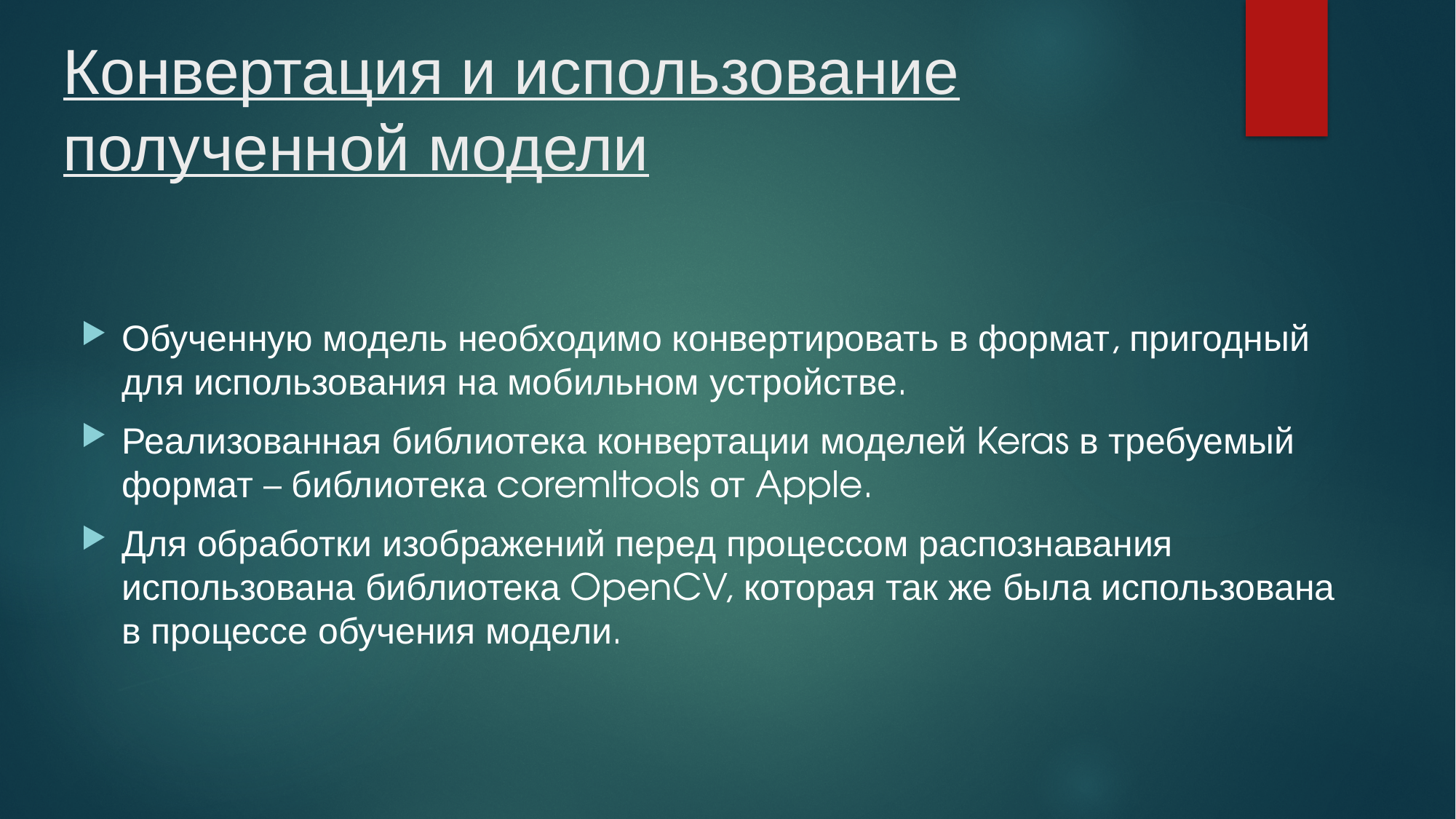

# Конвертация и использование полученной модели
Обученную модель необходимо конвертировать в формат, пригодный для использования на мобильном устройстве.
Реализованная библиотека конвертации моделей Keras в требуемый формат – библиотека coremltools от Apple.
Для обработки изображений перед процессом распознавания использована библиотека OpenCV, которая так же была использована в процессе обучения модели.